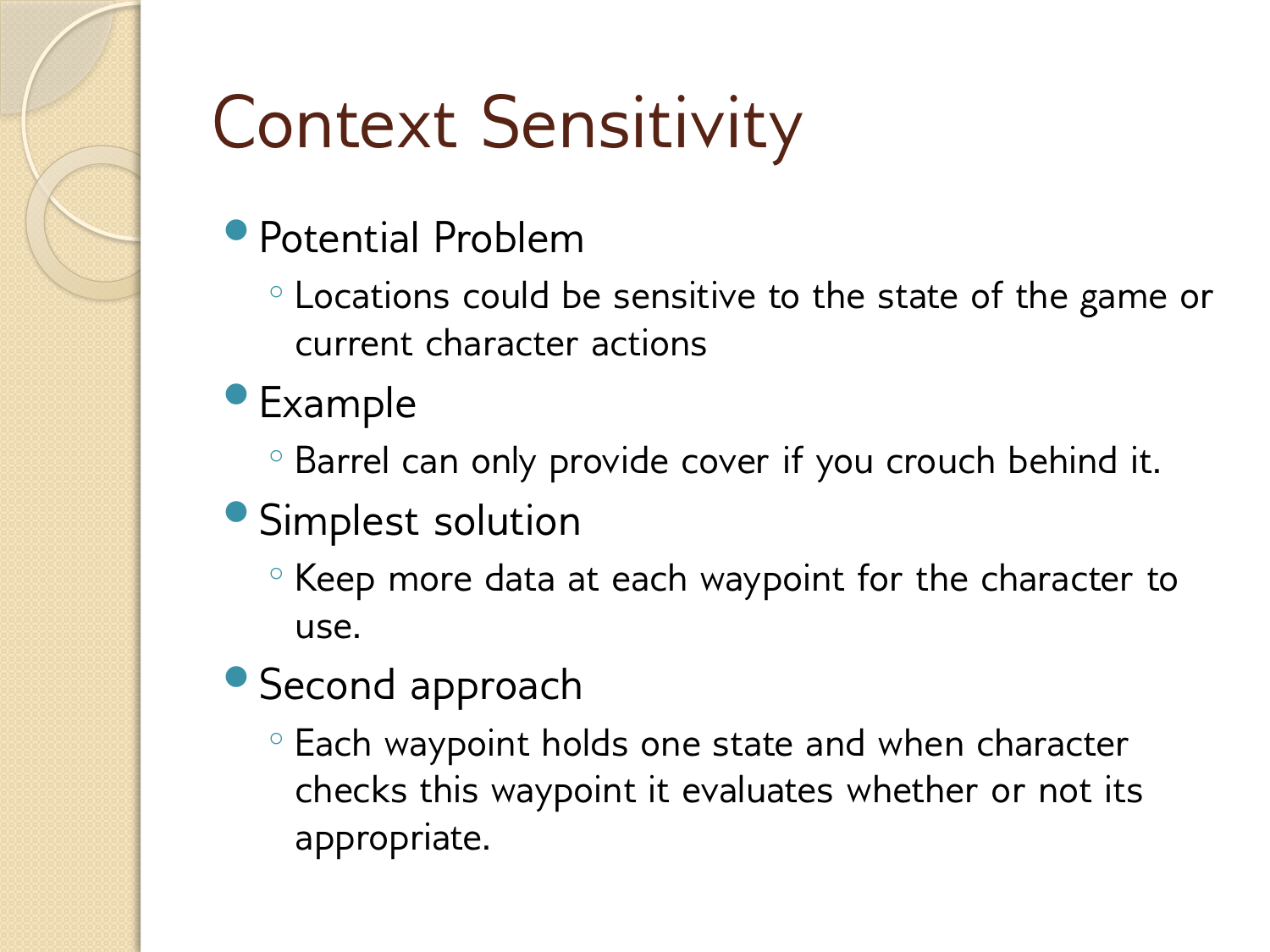

# Context Sensitivity
Potential Problem
Locations could be sensitive to the state of the game or current character actions
Example
Barrel can only provide cover if you crouch behind it.
Simplest solution
Keep more data at each waypoint for the character to use.
Second approach
Each waypoint holds one state and when character checks this waypoint it evaluates whether or not its appropriate.